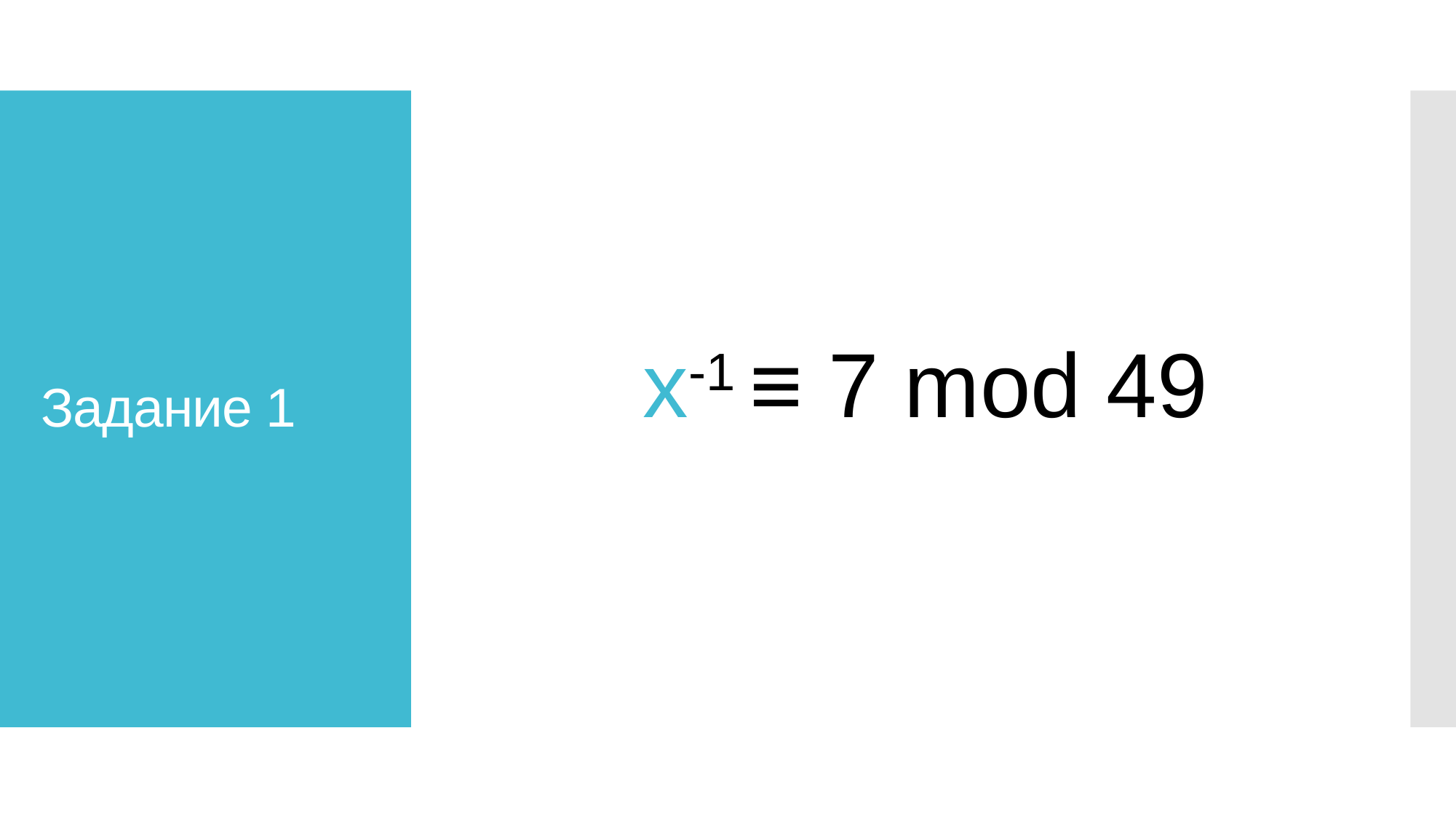

# Задание 1
x-1 ≡ 7 mod 49